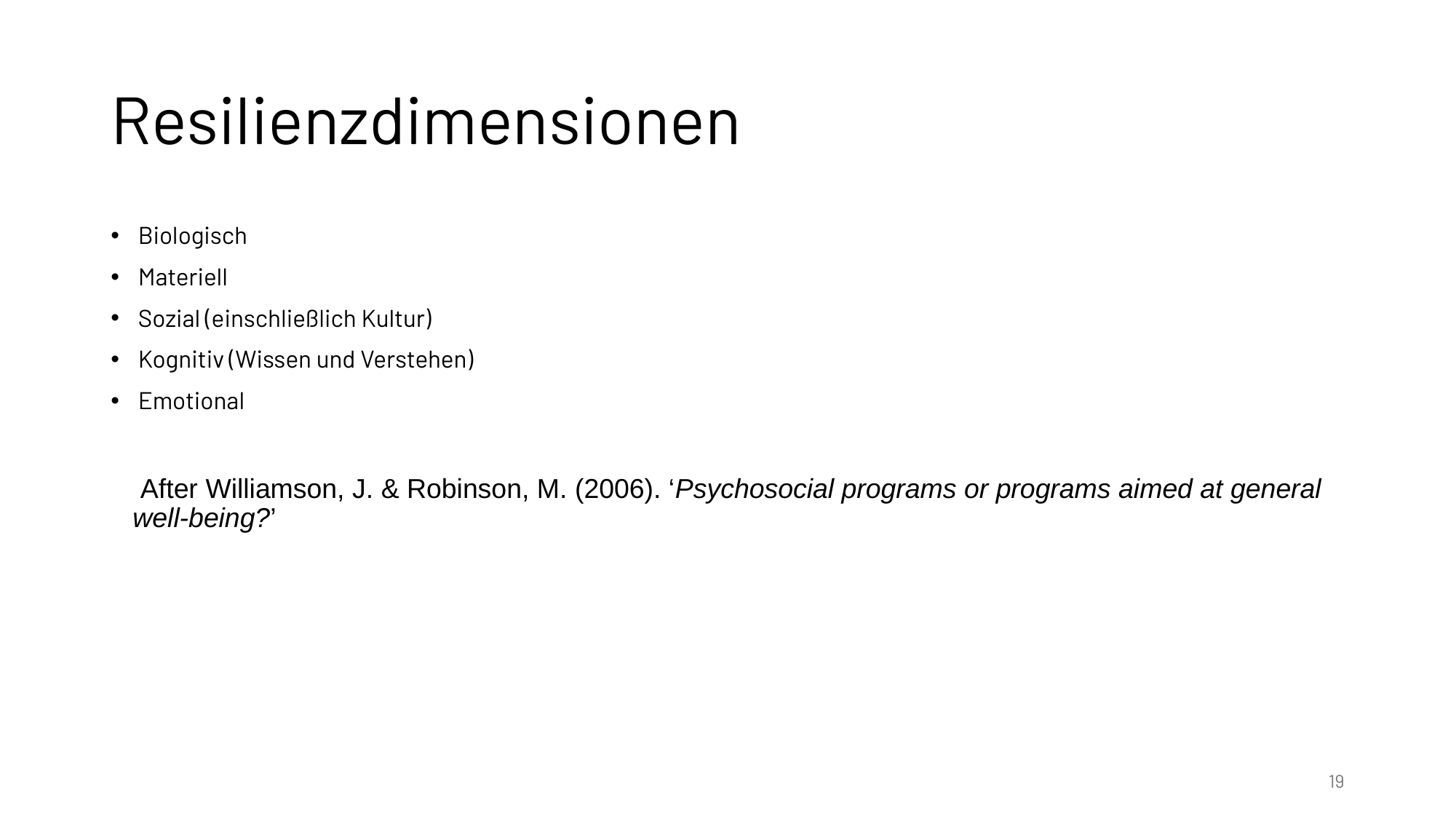

# Resilienzdimensionen
Biologisch
Materiell
Sozial (einschließlich Kultur)
Kognitiv (Wissen und Verstehen)
Emotional

 After Williamson, J. & Robinson, M. (2006). ‘Psychosocial programs or programs aimed at general well-being?’

19